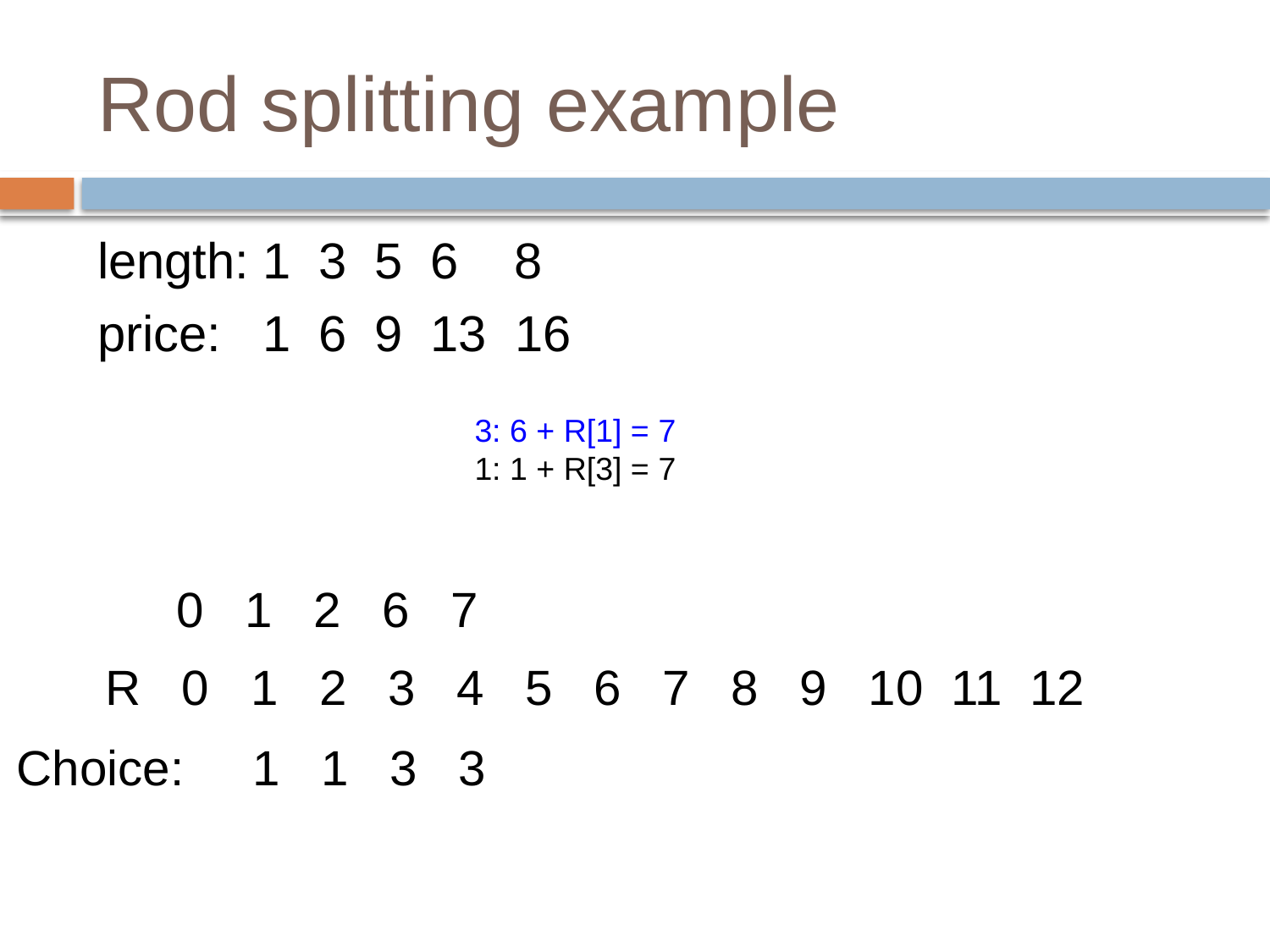

# Rod splitting example
length: 1  3  5  6    8
price:   1  6  9  13  16
3: 6 + R[1] = 7
1: 1 + R[3] = 7
     0   1   2   6   7
R   0   1   2   3   4   5   6   7   8   9   10  11  12
Choice:     1   1   3   3